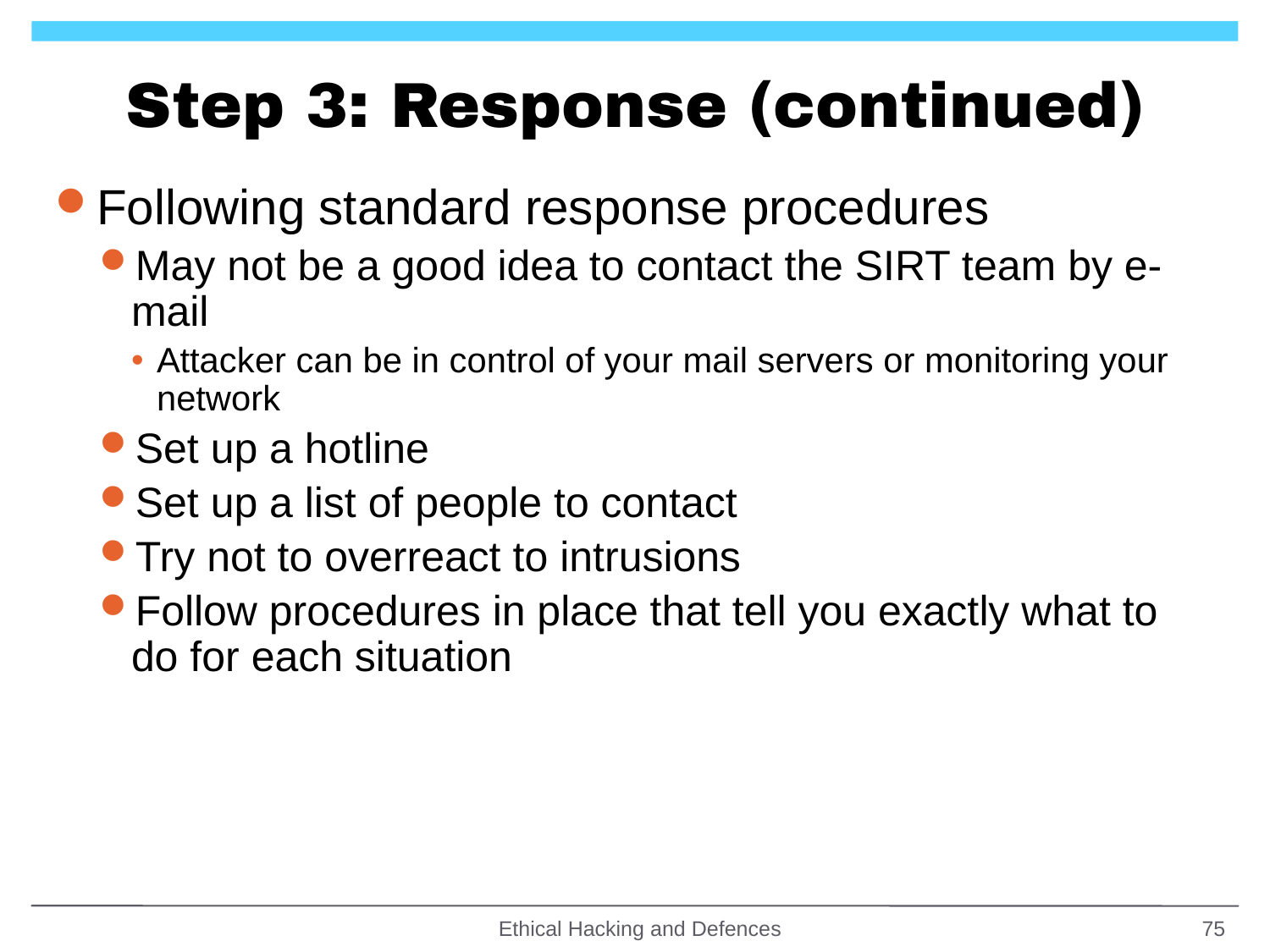

# Step 3: Response (continued)
Following standard response procedures
May not be a good idea to contact the SIRT team by e-mail
Attacker can be in control of your mail servers or monitoring your network
Set up a hotline
Set up a list of people to contact
Try not to overreact to intrusions
Follow procedures in place that tell you exactly what to do for each situation

Ethical Hacking and Defences
75